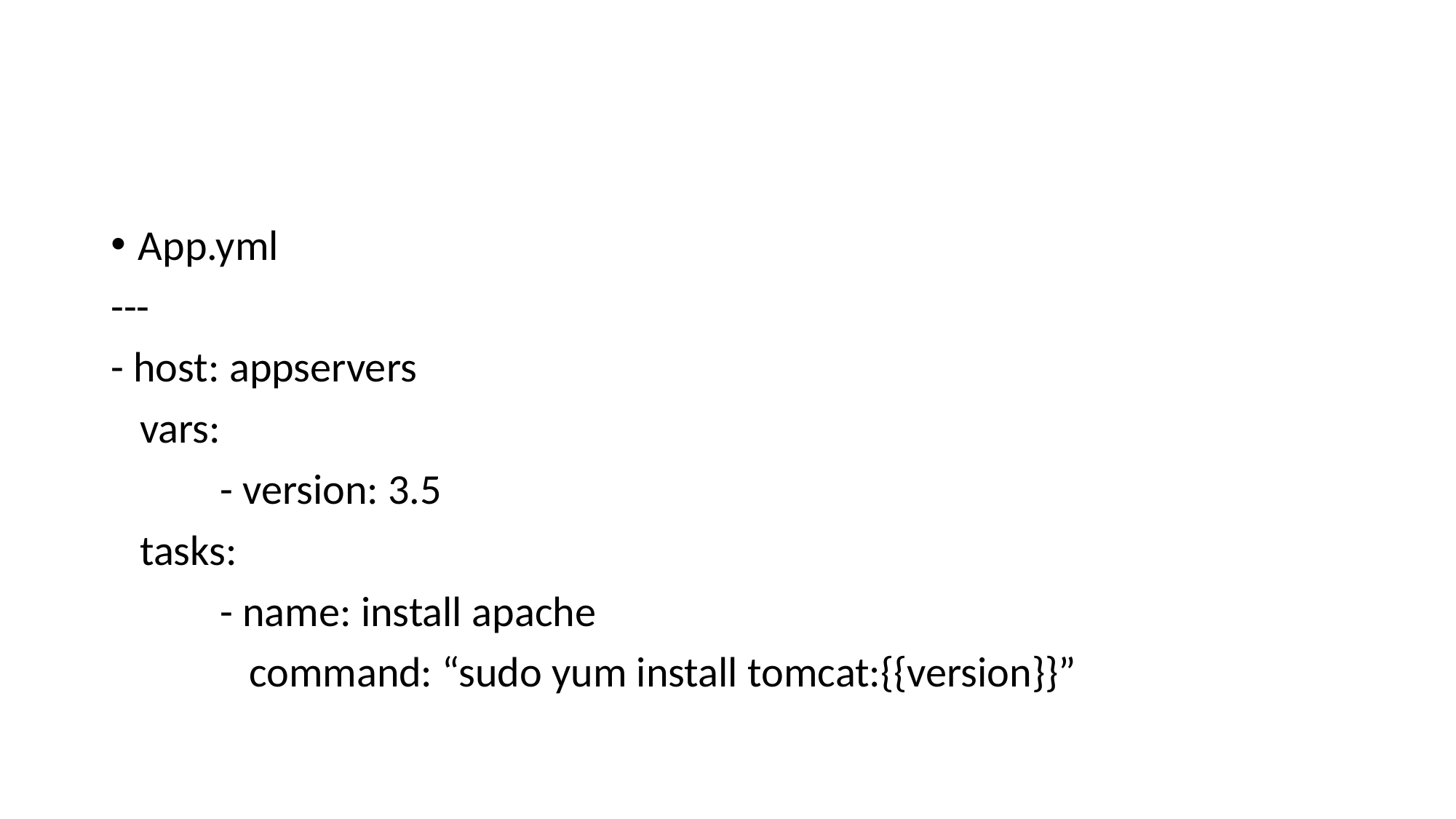

App.yml
---
- host: appservers
   vars:
	- version: 3.5
   tasks:
	- name: install apache
	   command: “sudo yum install tomcat:{{version}}”